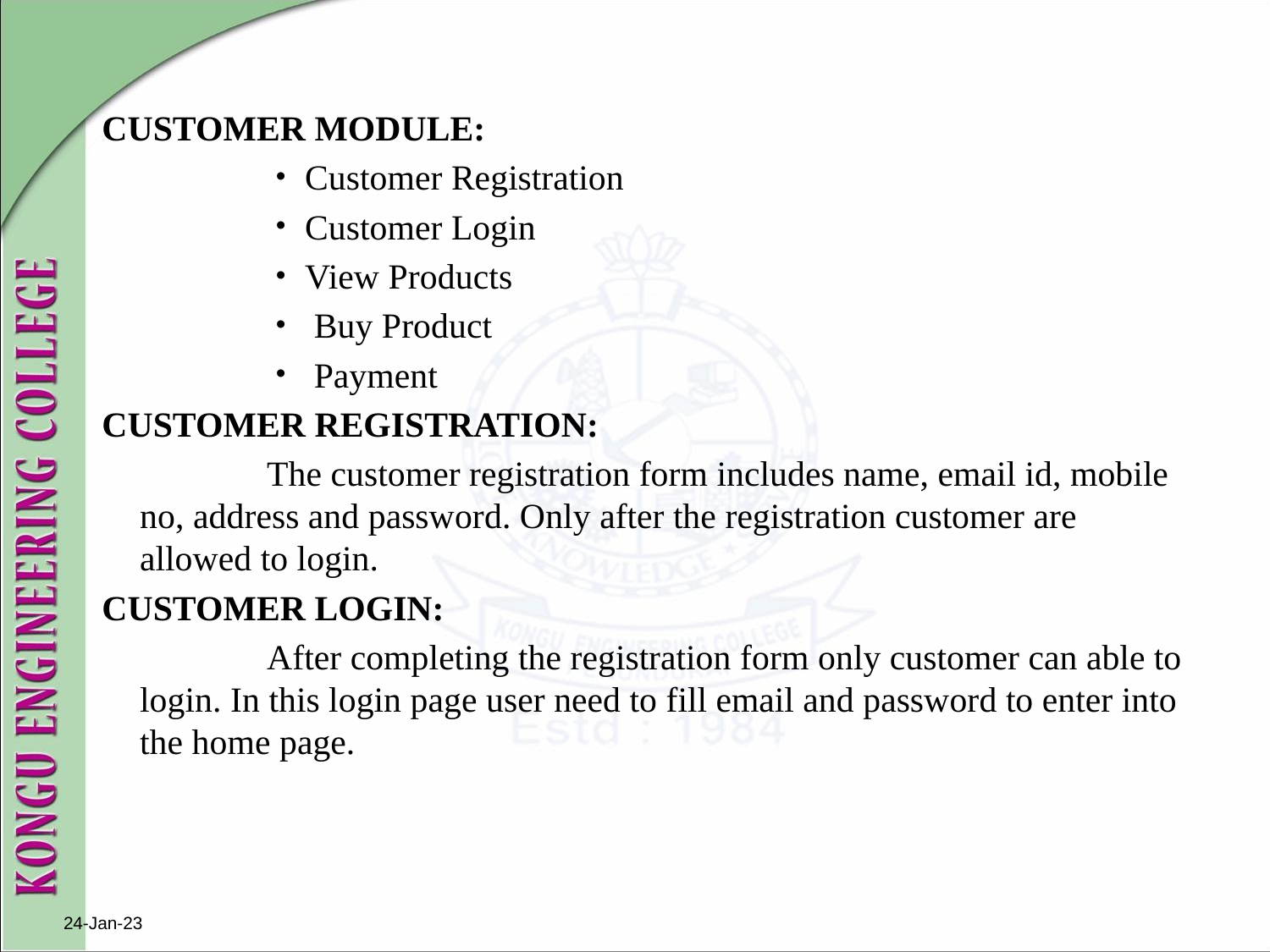

#
CUSTOMER MODULE:
Customer Registration
Customer Login
View Products
 Buy Product
 Payment
CUSTOMER REGISTRATION:
		The customer registration form includes name, email id, mobile no, address and password. Only after the registration customer are allowed to login.
CUSTOMER LOGIN:
		After completing the registration form only customer can able to login. In this login page user need to fill email and password to enter into the home page.
24-Jan-23